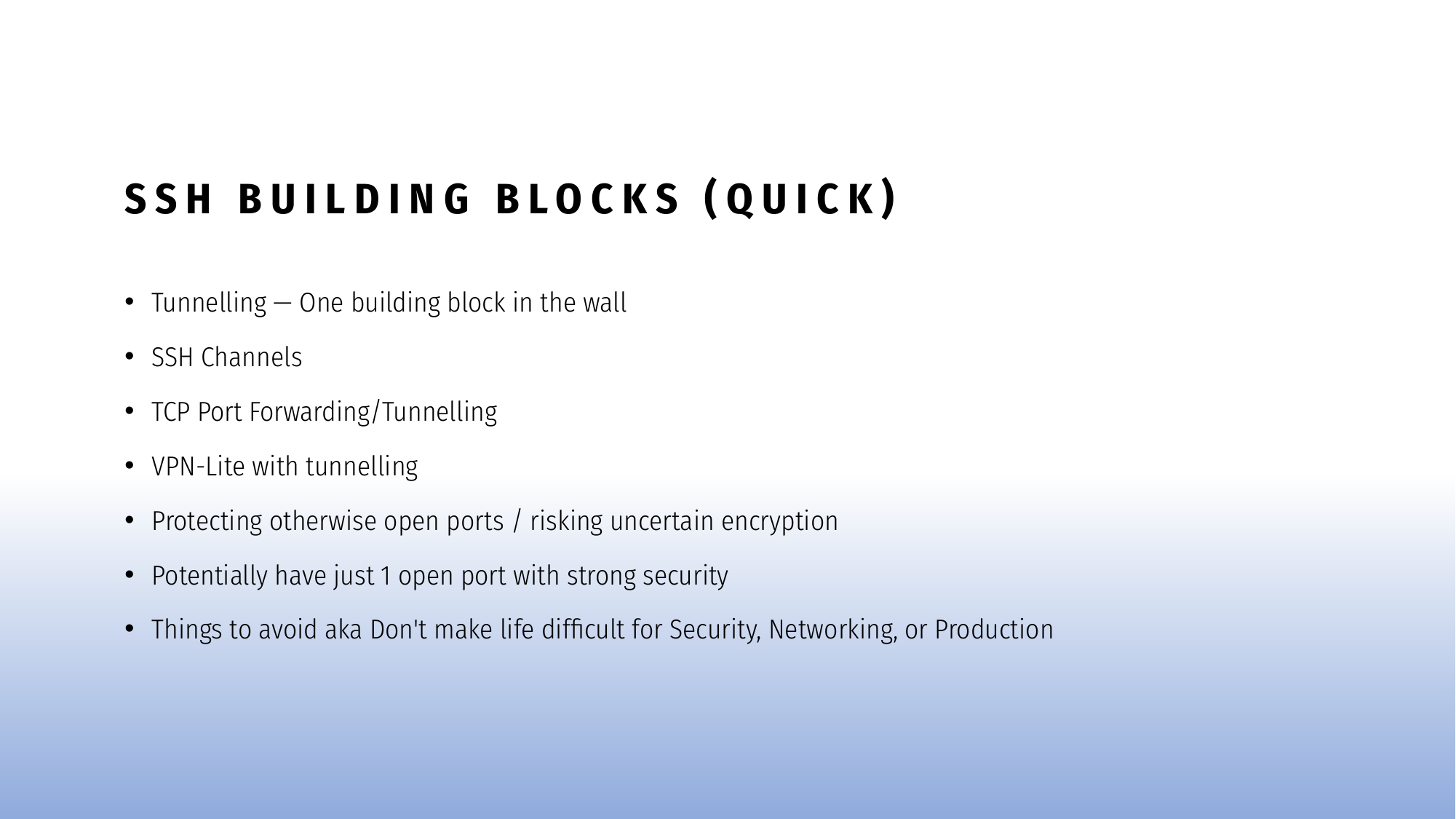

# SSH Building Blocks (Quick)
Tunnelling — One building block in the wall
SSH Channels
TCP Port Forwarding/Tunnelling
VPN-Lite with tunnelling
Protecting otherwise open ports / risking uncertain encryption
Potentially have just 1 open port with strong security
Things to avoid aka Don't make life difficult for Security, Networking, or Production